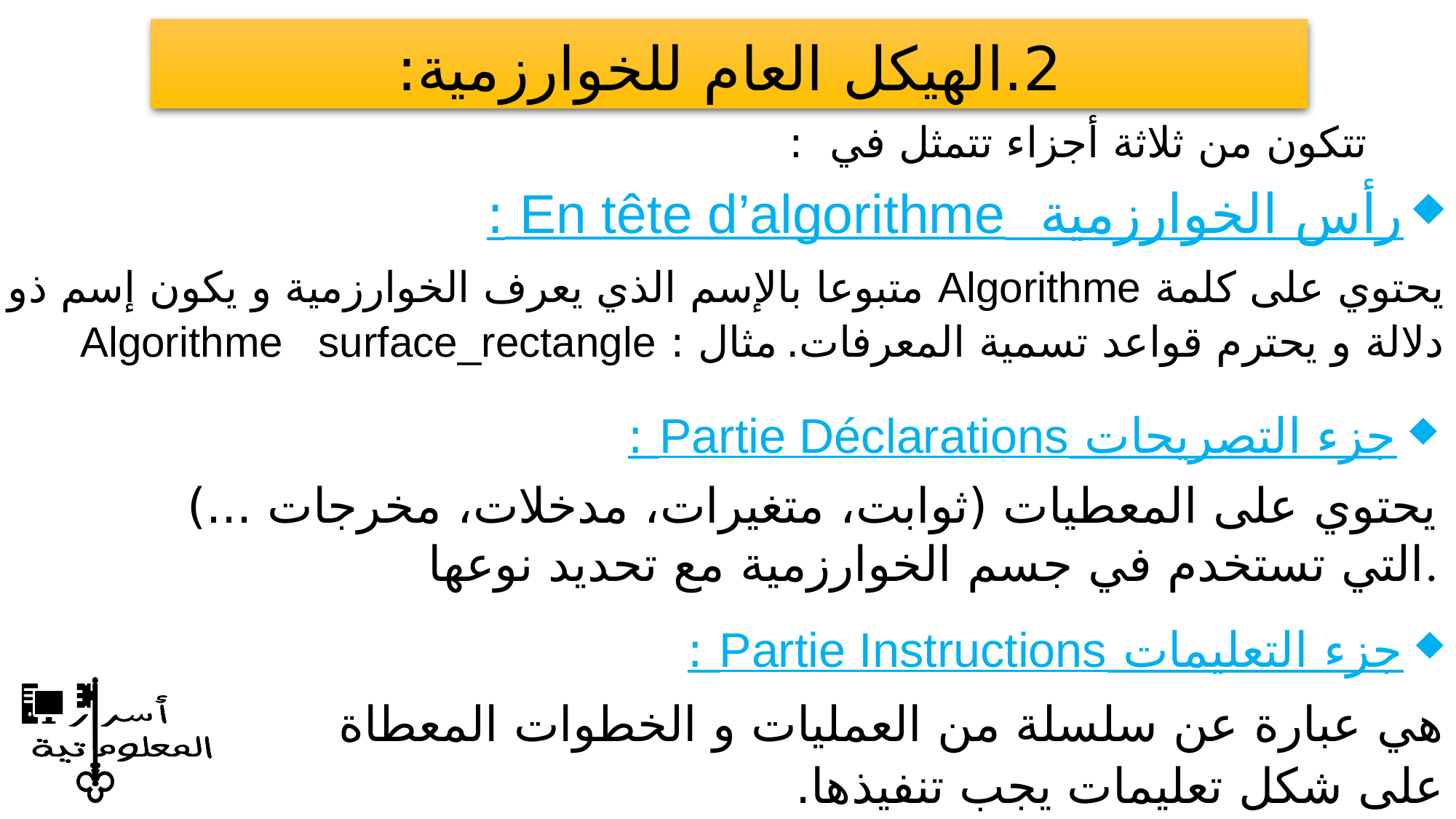

2.الهيكل العام للخوارزمية:
تتكون من ثلاثة أجزاء تتمثل في  :
رأس الخوارزمية  En tête d’algorithme :
يحتوي على كلمة Algorithme متبوعا بالإسم الذي يعرف الخوارزمية و يكون إسم ذو دلالة و يحترم قواعد تسمية المعرفات. مثال : Algorithme   surface_rectangle
جزء التصريحات Partie Déclarations :
يحتوي على المعطيات (ثوابت، متغيرات، مدخلات، مخرجات ...) التي تستخدم في جسم الخوارزمية مع تحديد نوعها.
جزء التعليمات Partie Instructions :
هي عبارة عن سلسلة من العمليات و الخطوات المعطاة على شكل تعليمات يجب تنفيذها.